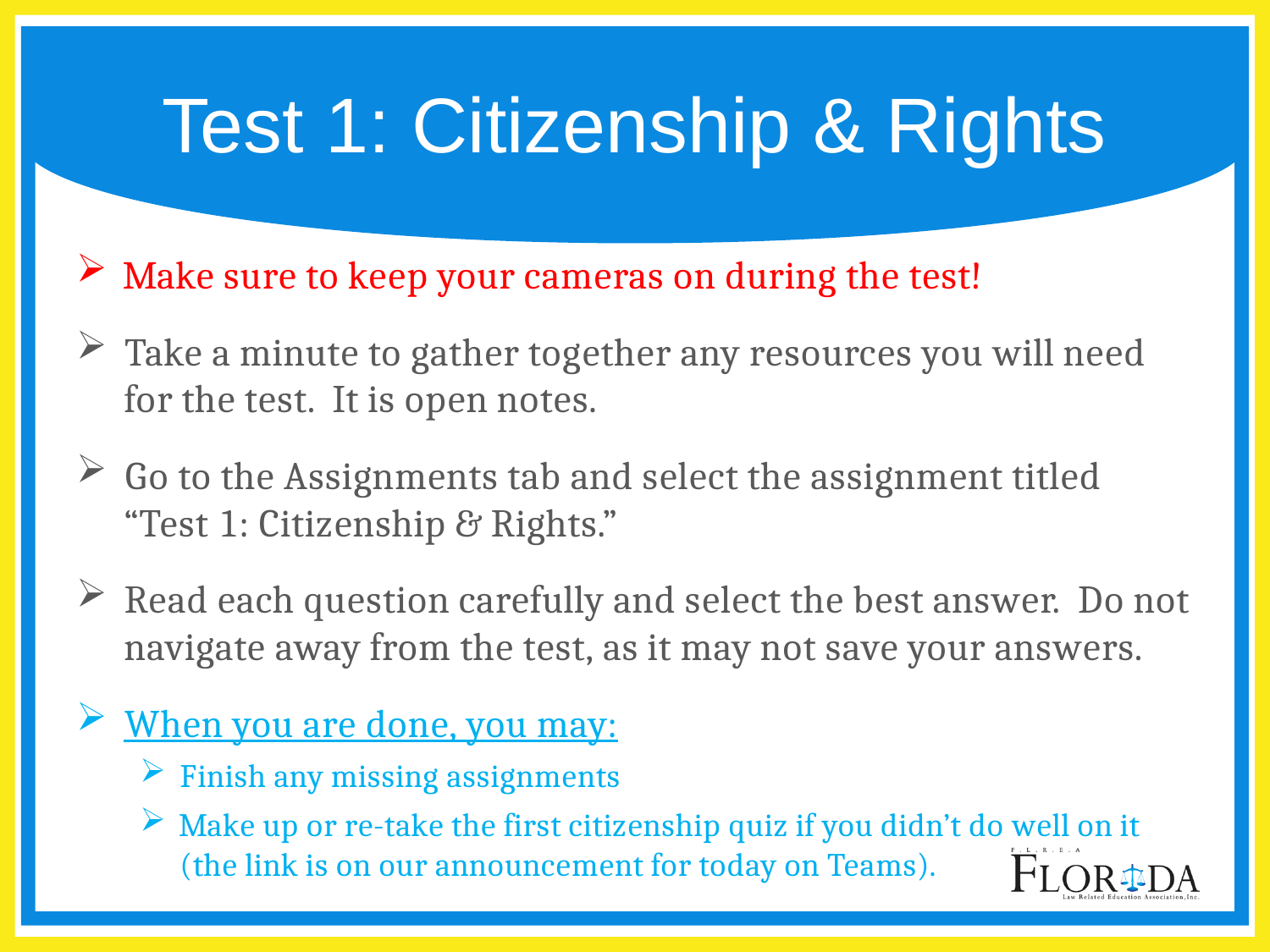

# Test 1: Citizenship & Rights
Make sure to keep your cameras on during the test!
Take a minute to gather together any resources you will need for the test.  It is open notes.
Go to the Assignments tab and select the assignment titled    “Test 1: Citizenship & Rights.”
Read each question carefully and select the best answer.  Do not navigate away from the test, as it may not save your answers.
When you are done, you may:
Finish any missing assignments
Make up or re-take the first citizenship quiz if you didn’t do well on it (the link is on our announcement for today on Teams).